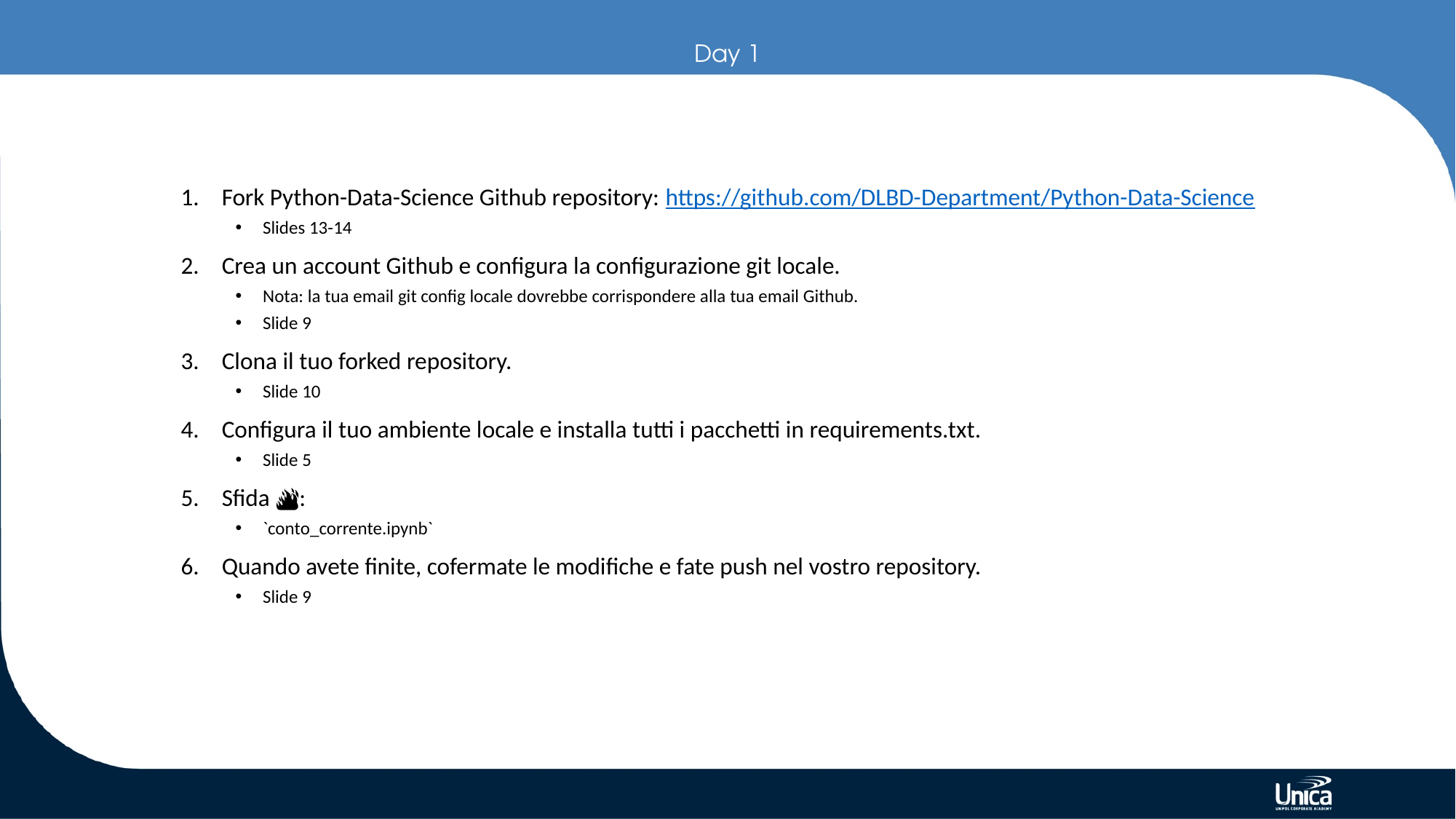

# Day 1
Fork Python-Data-Science Github repository: https://github.com/DLBD-Department/Python-Data-Science
Slides 13-14
Crea un account Github e configura la configurazione git locale.
Nota: la tua email git config locale dovrebbe corrispondere alla tua email Github.
Slide 9
Clona il tuo forked repository.
Slide 10
Configura il tuo ambiente locale e installa tutti i pacchetti in requirements.txt.
Slide 5
Sfida 🔥:
`conto_corrente.ipynb`
Quando avete finite, cofermate le modifiche e fate push nel vostro repository.
Slide 9